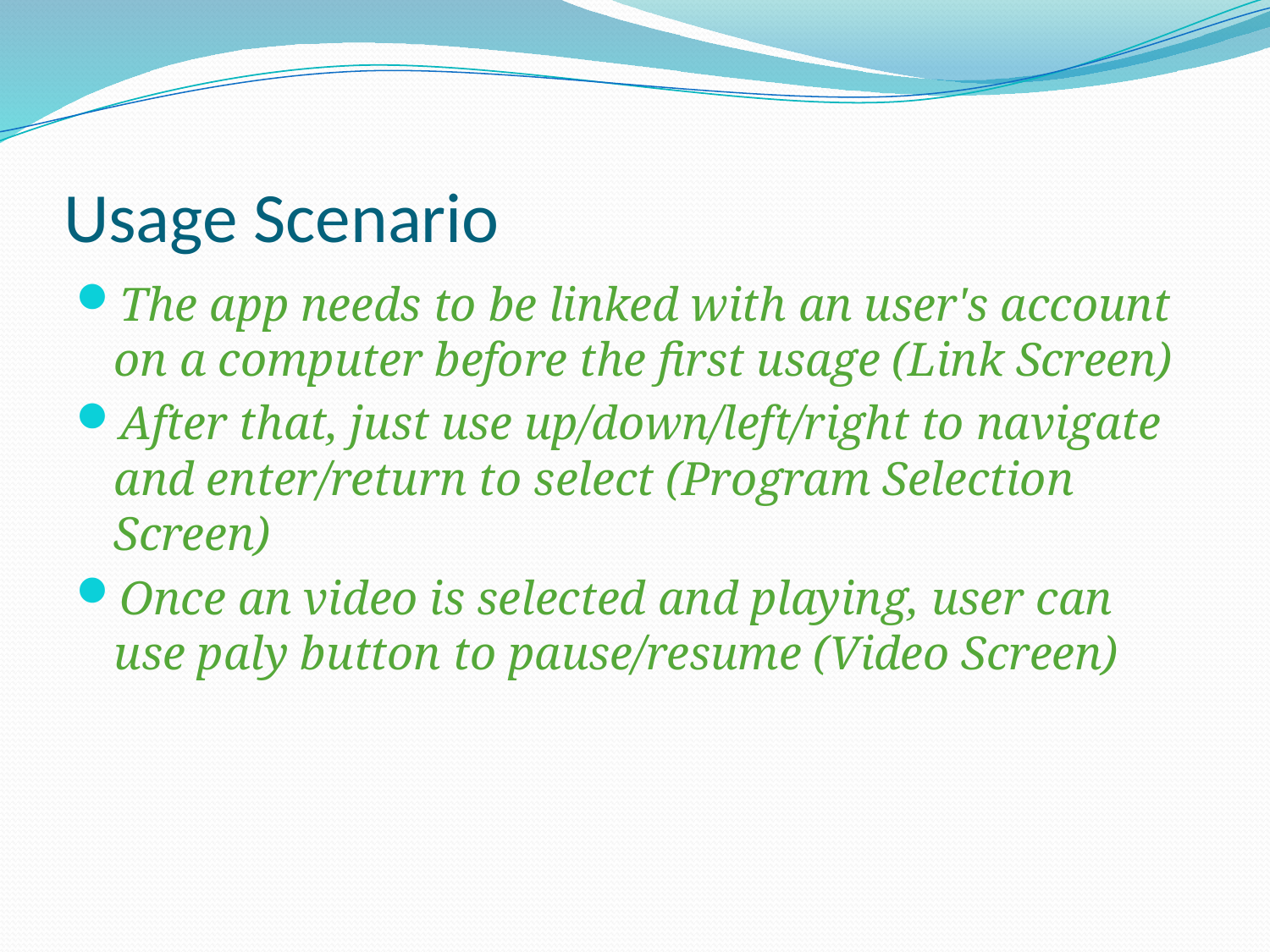

# Usage Scenario
The app needs to be linked with an user's account on a computer before the first usage (Link Screen)
After that, just use up/down/left/right to navigate and enter/return to select (Program Selection Screen)
Once an video is selected and playing, user can use paly button to pause/resume (Video Screen)